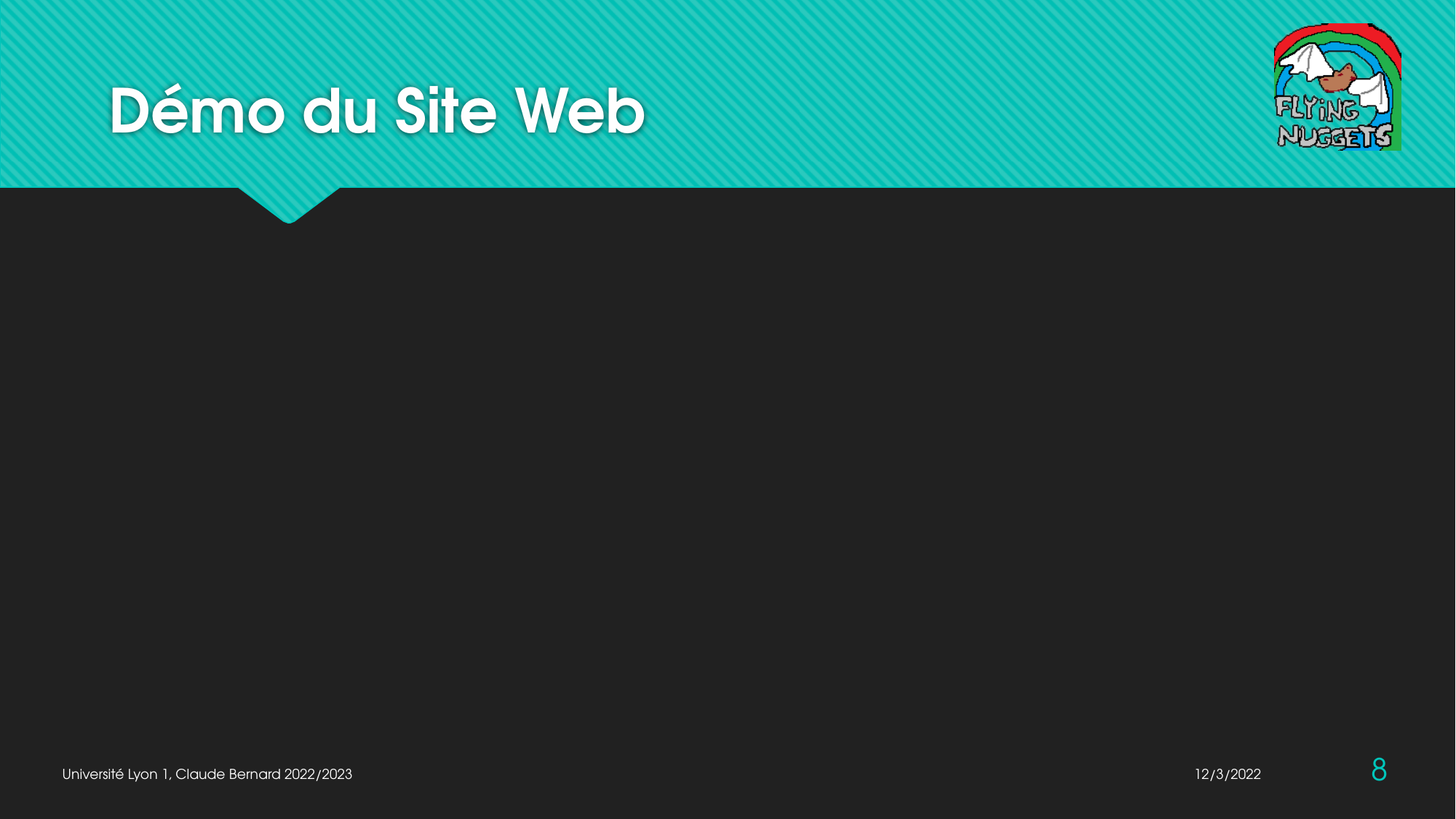

# Démo du Site Web

8
Université Lyon 1, Claude Bernard 2022/2023
12/3/2022